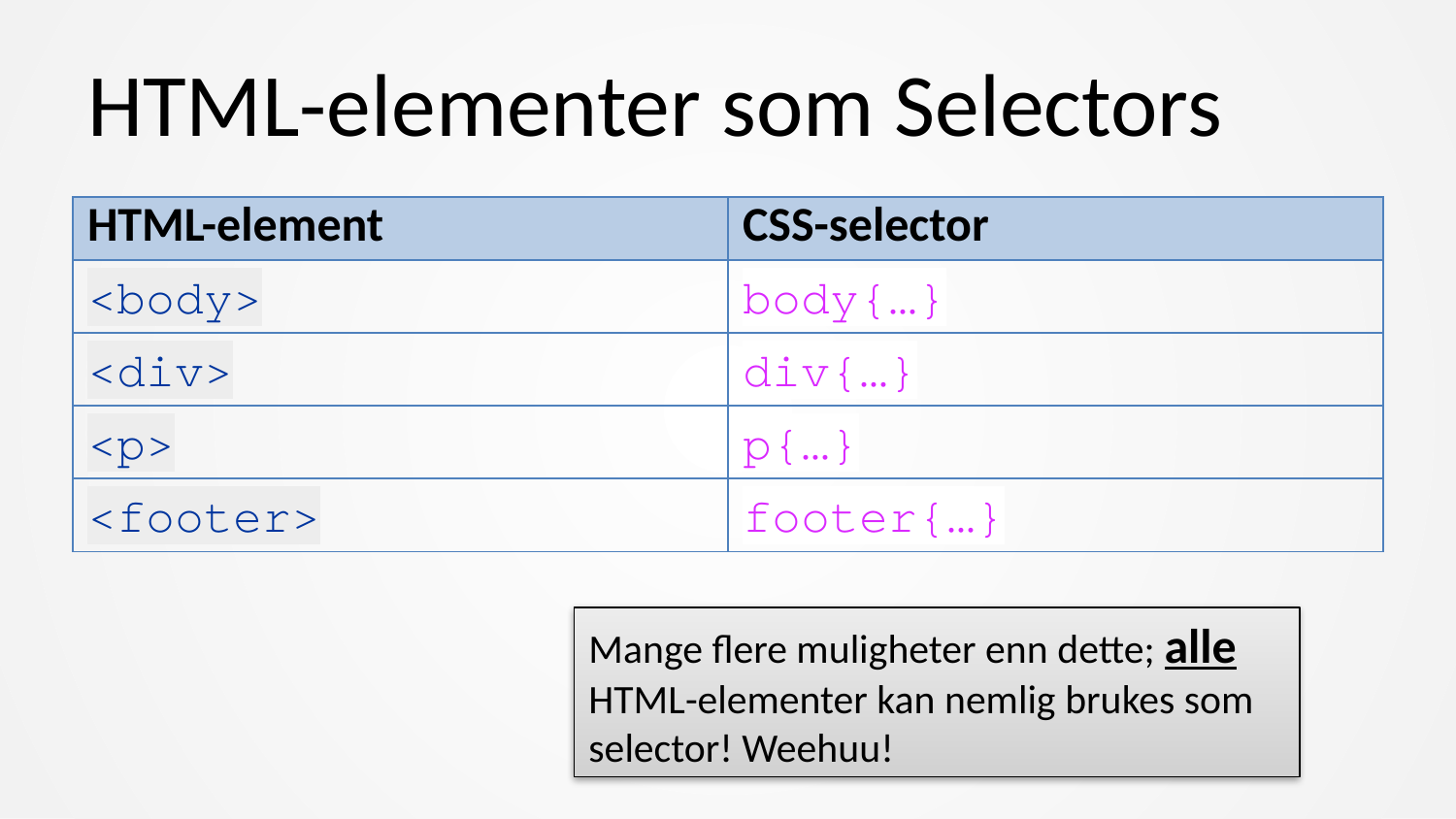

# HTML-elementer som Selectors
| HTML-element | CSS-selector |
| --- | --- |
| <body> | body{…} |
| <div> | div{…} |
| <p> | p{…} |
| <footer> | footer{…} |
Mange flere muligheter enn dette; alle HTML-elementer kan nemlig brukes som selector! Weehuu!